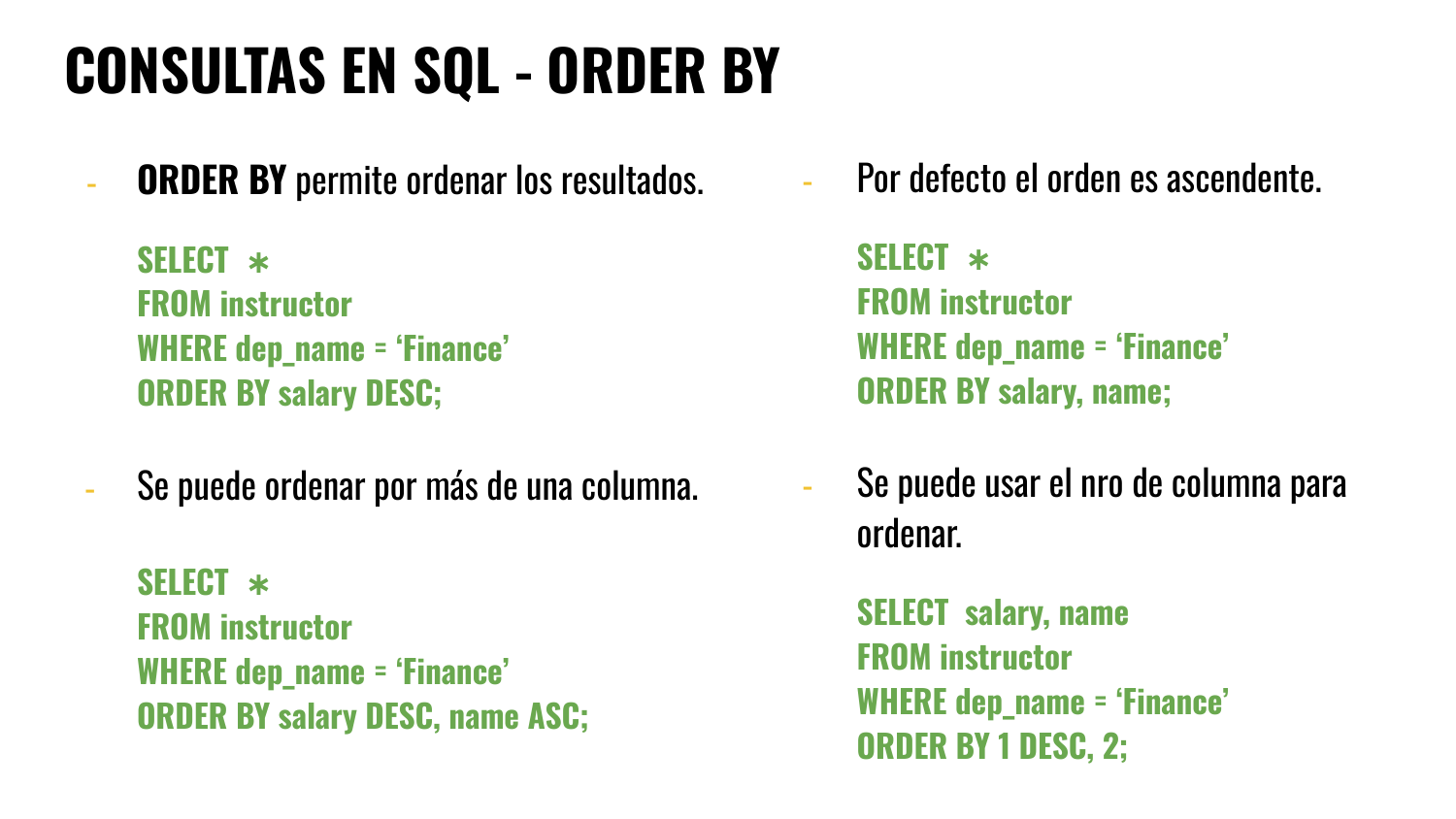

# CONSULTAS EN SQL - ORDER BY
Por defecto el orden es ascendente.
SELECT  ∗
FROM instructor
WHERE dep_name = ‘Finance’
ORDER BY salary, name;

Se puede usar el nro de columna para ordenar.
SELECT  salary, name
FROM instructor
WHERE dep_name = ‘Finance’
ORDER BY 1 DESC, 2;

ORDER BY permite ordenar los resultados.
SELECT  ∗
FROM instructor
WHERE dep_name = ‘Finance’
ORDER BY salary DESC;

Se puede ordenar por más de una columna.

SELECT  ∗
FROM instructor
WHERE dep_name = ‘Finance’
ORDER BY salary DESC, name ASC;